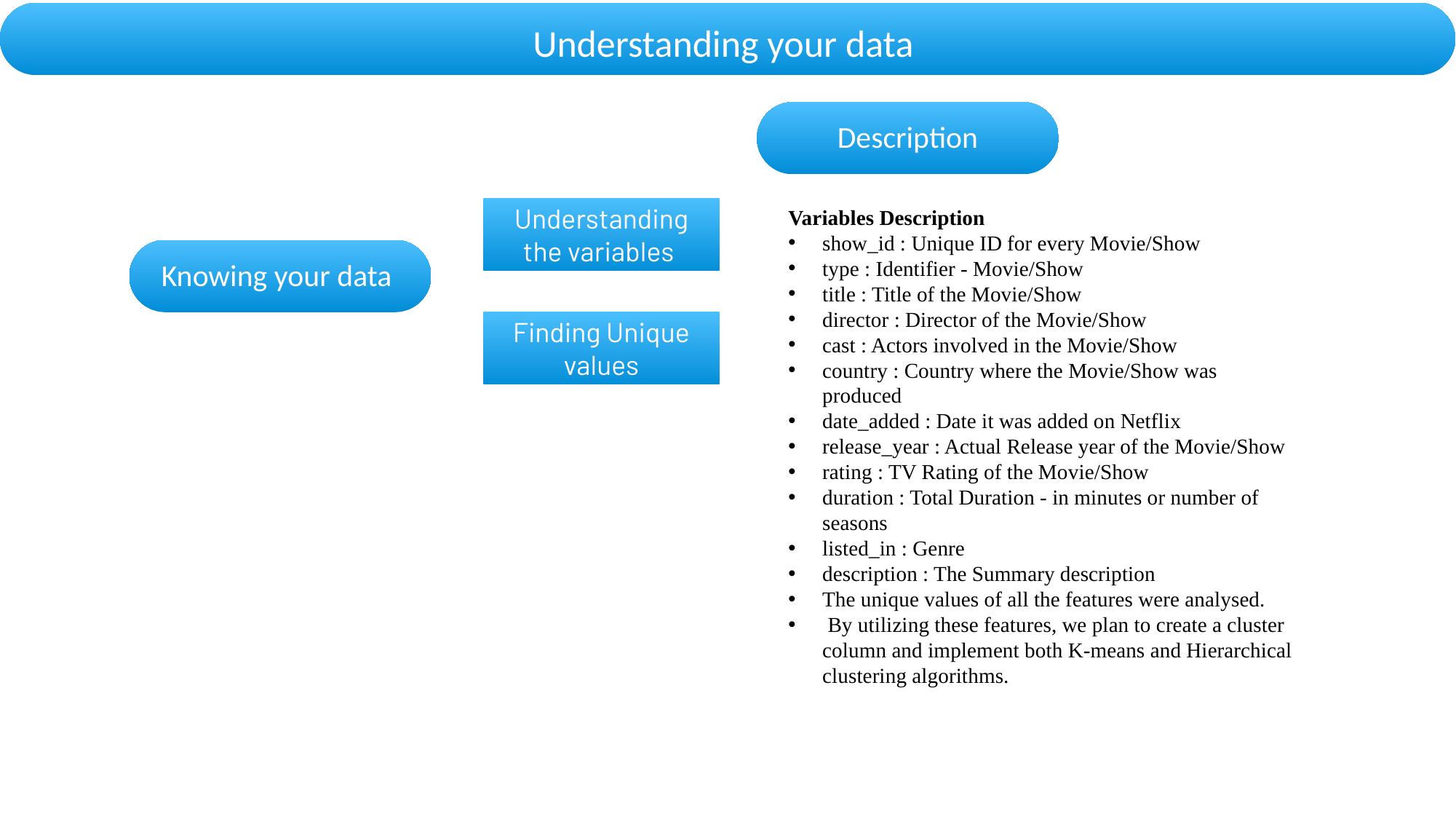

Understanding your data
Description
Understanding the variables
Variables Description
show_id : Unique ID for every Movie/Show
type : Identifier - Movie/Show
title : Title of the Movie/Show
director : Director of the Movie/Show
cast : Actors involved in the Movie/Show
country : Country where the Movie/Show was produced
date_added : Date it was added on Netflix
release_year : Actual Release year of the Movie/Show
rating : TV Rating of the Movie/Show
duration : Total Duration - in minutes or number of seasons
listed_in : Genre
description : The Summary description
The unique values of all the features were analysed.
 By utilizing these features, we plan to create a cluster column and implement both K-means and Hierarchical clustering algorithms.

Knowing your data
Finding Unique values